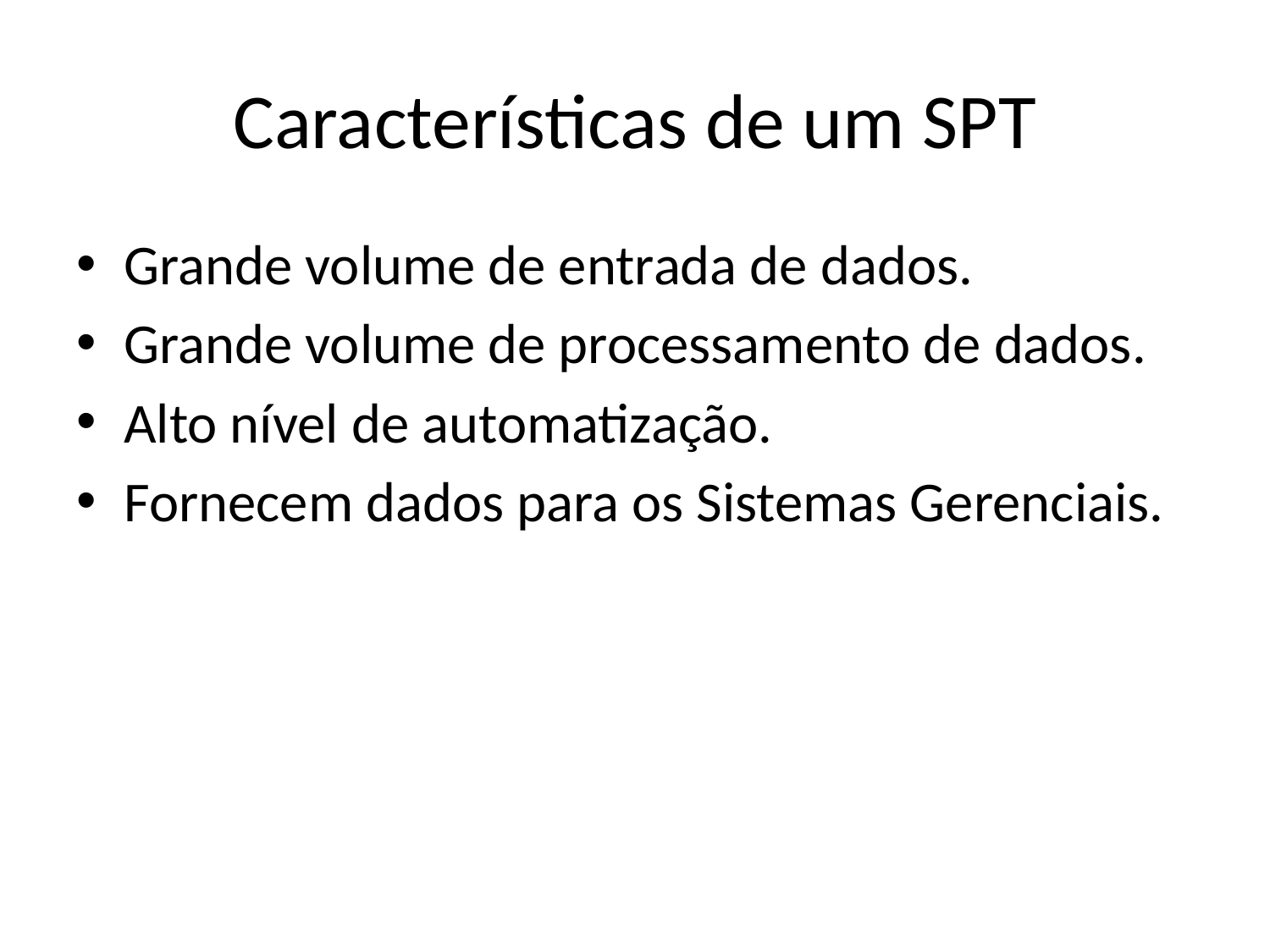

# Características de um SPT
Grande volume de entrada de dados.
Grande volume de processamento de dados.
Alto nível de automatização.
Fornecem dados para os Sistemas Gerenciais.